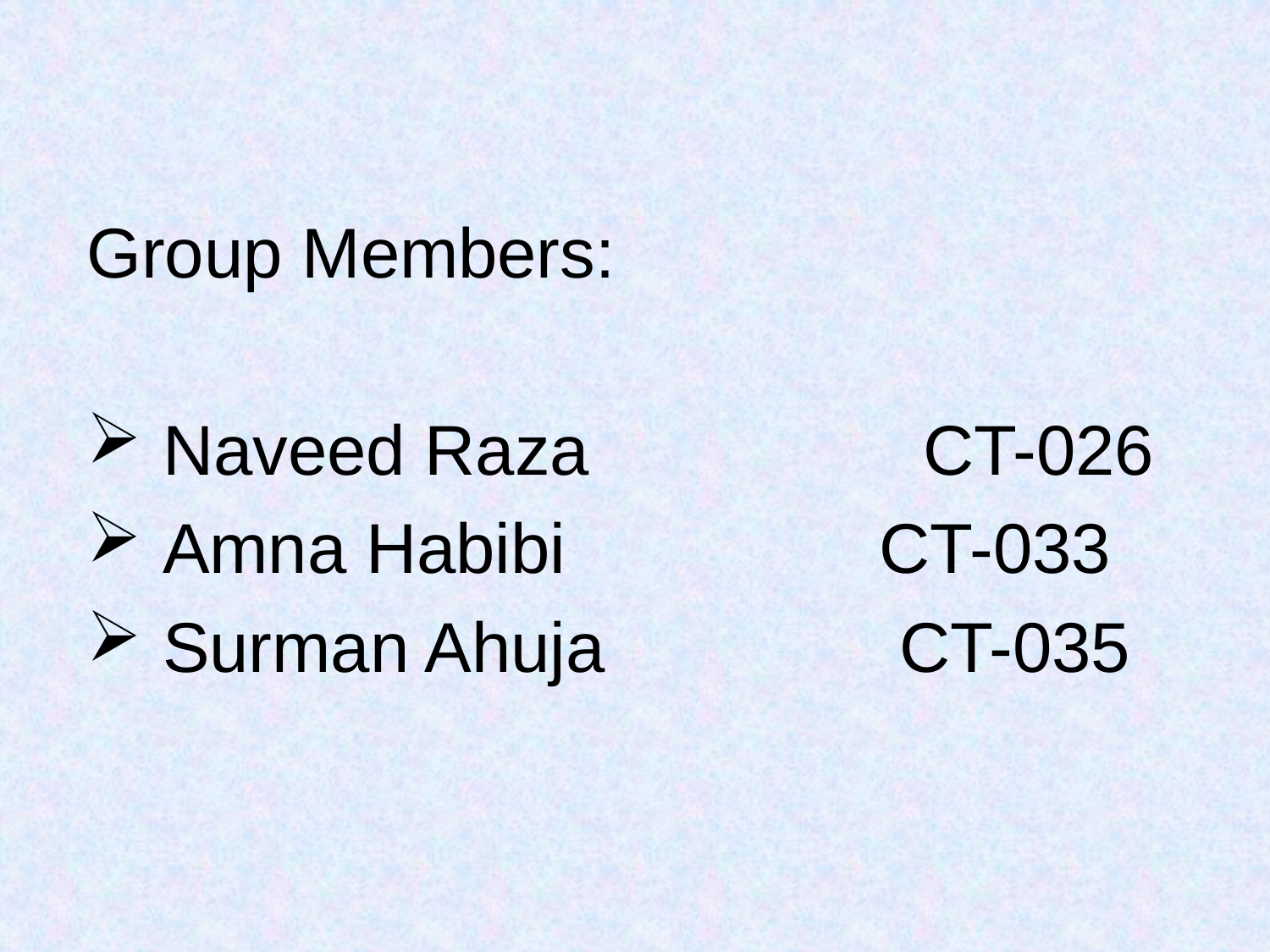

Group Members:

 Naveed Raza                 CT-026
 Amna Habibi                CT-033
 Surman Ahuja               CT-035